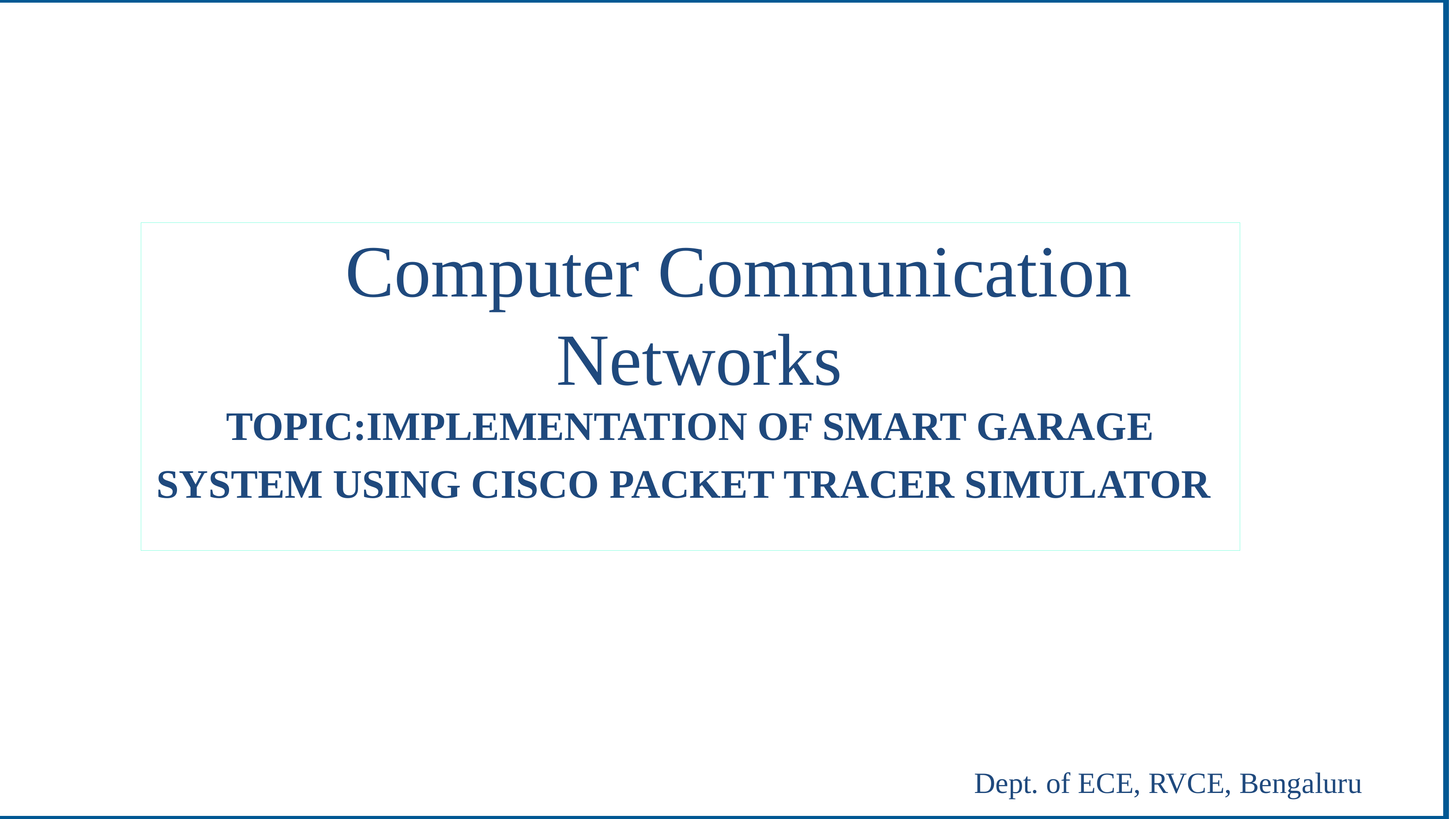

Engineering

       Computer Communication
 Networks
TOPIC:IMPLEMENTATION OF SMART GARAGE SYSTEM USING CISCO PACKET TRACER SIMULATOR

         Dept. of ECE, RVCE, Bengaluru